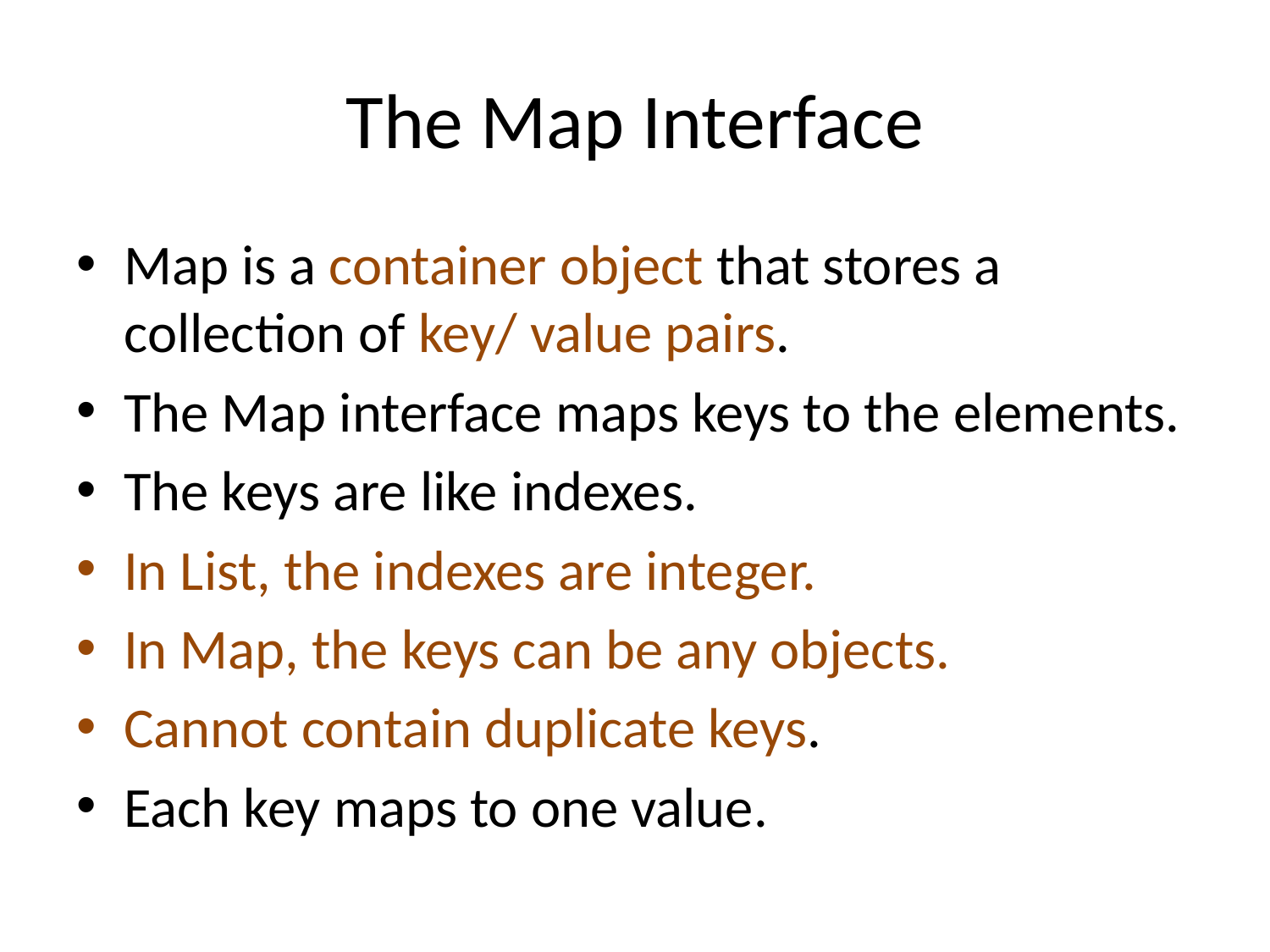

# The Map Interface
Map is a container object that stores a collection of key/ value pairs.
The Map interface maps keys to the elements.
The keys are like indexes.
In List, the indexes are integer.
In Map, the keys can be any objects.
Cannot contain duplicate keys.
Each key maps to one value.